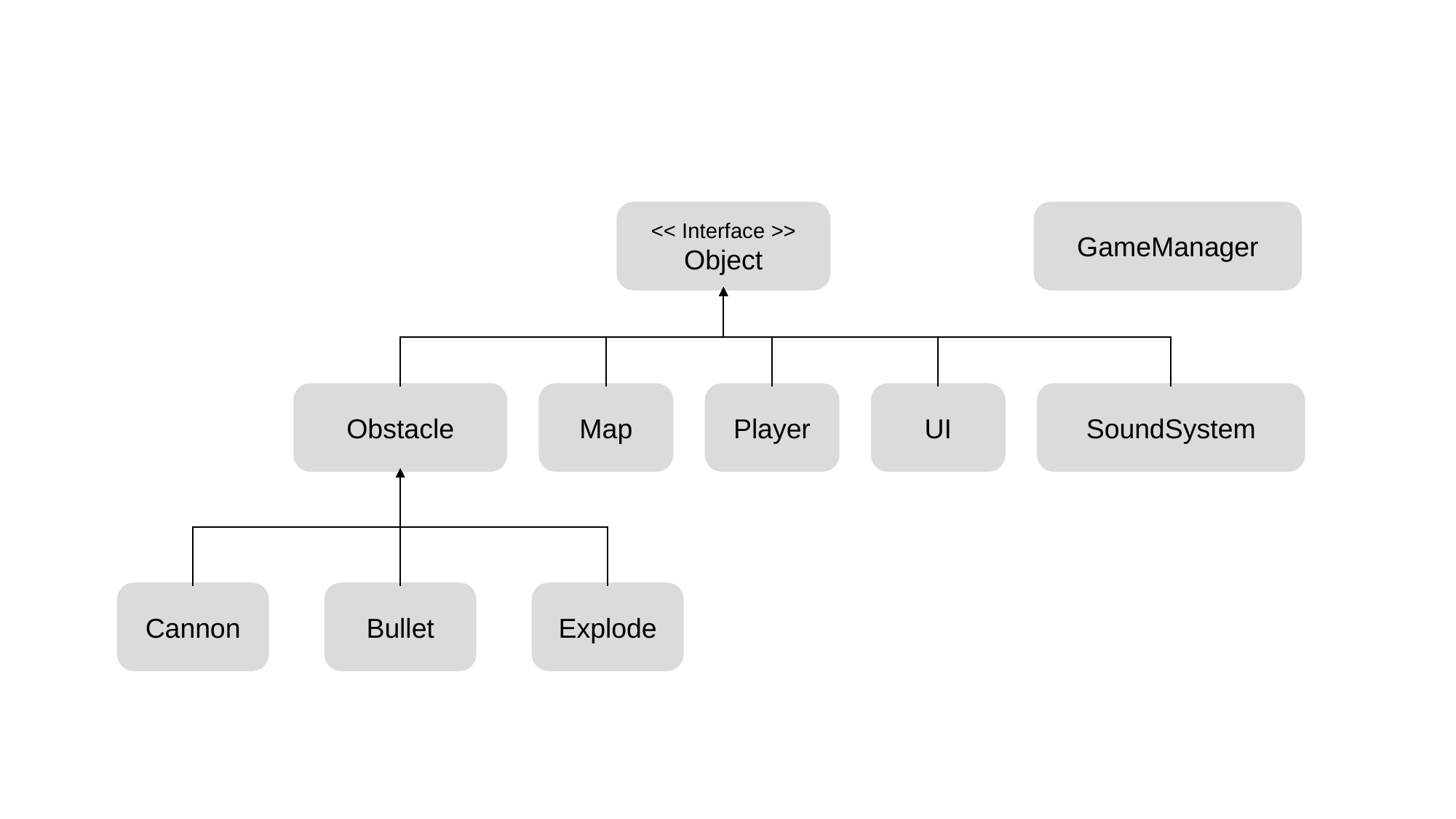

GameManager
<< Interface >>
Object
Obstacle
SoundSystem
UI
Map
Player
Explode
Cannon
Bullet